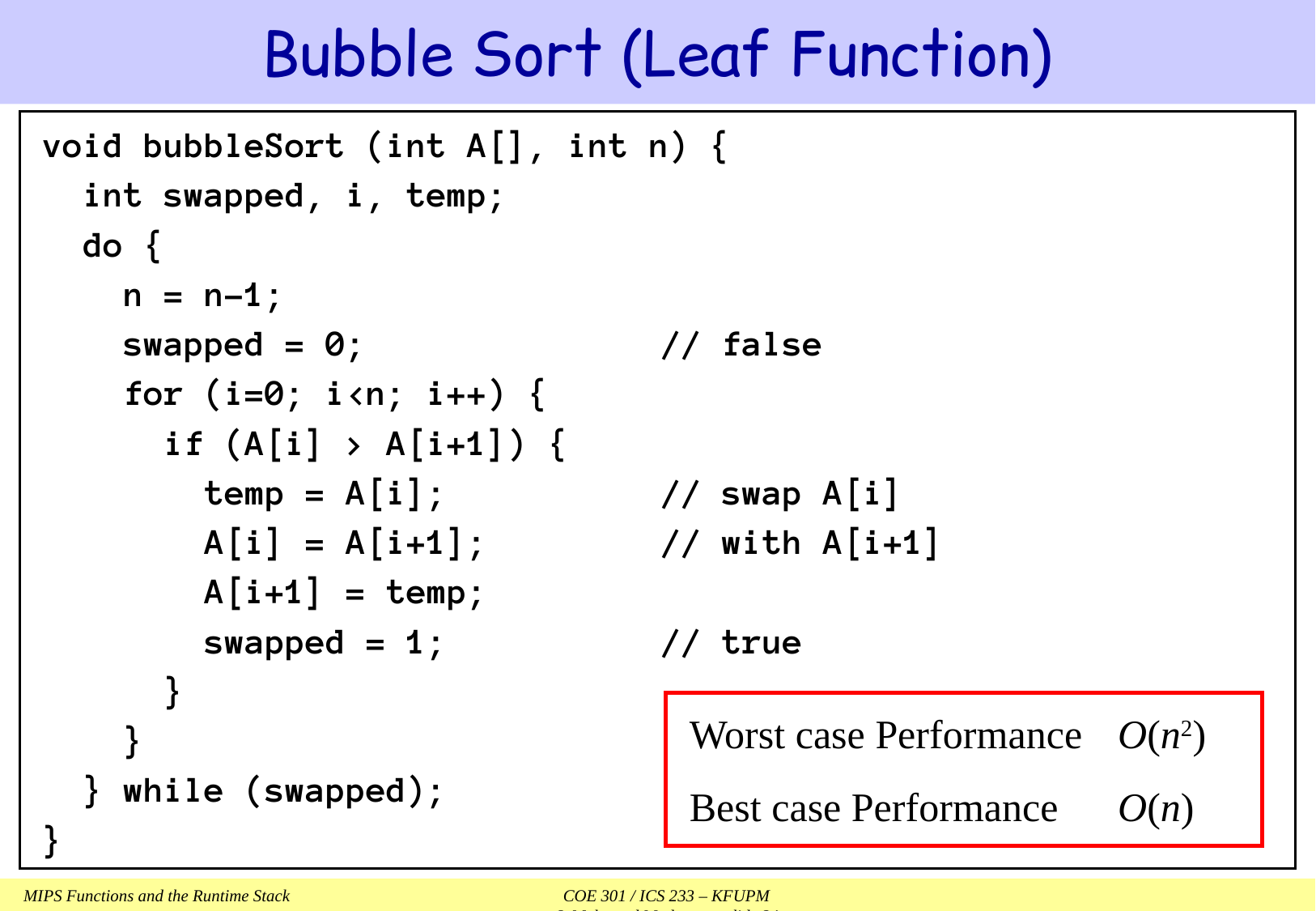

# Bubble Sort (Leaf Function)
void bubbleSort (int A[], int n) {
  int swapped, i, temp;
  do {
    n = n-1;
    swapped = 0;	// false
    for (i=0; i<n; i++) {
      if (A[i] > A[i+1]) {
        temp = A[i];	// swap A[i]
        A[i] = A[i+1];	// with A[i+1]
        A[i+1] = temp;
        swapped = 1;	// true
      }
    }
  } while (swapped);
}
Worst case Performance	O(n2)
Best case Performance	O(n)